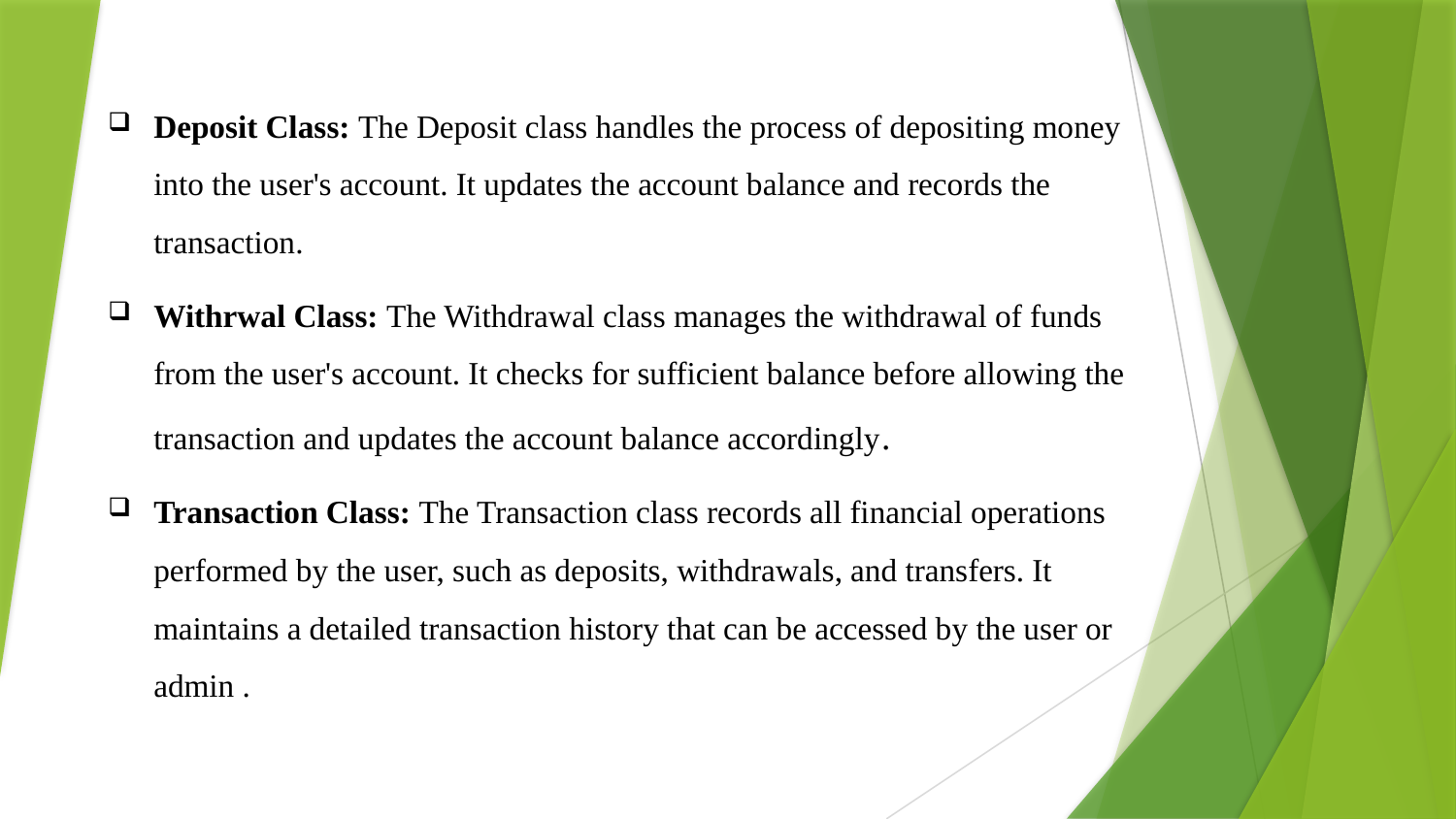

Deposit Class: The Deposit class handles the process of depositing money into the user's account. It updates the account balance and records the transaction.
Withrwal Class: The Withdrawal class manages the withdrawal of funds from the user's account. It checks for sufficient balance before allowing the transaction and updates the account balance accordingly.
Transaction Class: The Transaction class records all financial operations performed by the user, such as deposits, withdrawals, and transfers. It maintains a detailed transaction history that can be accessed by the user or admin .